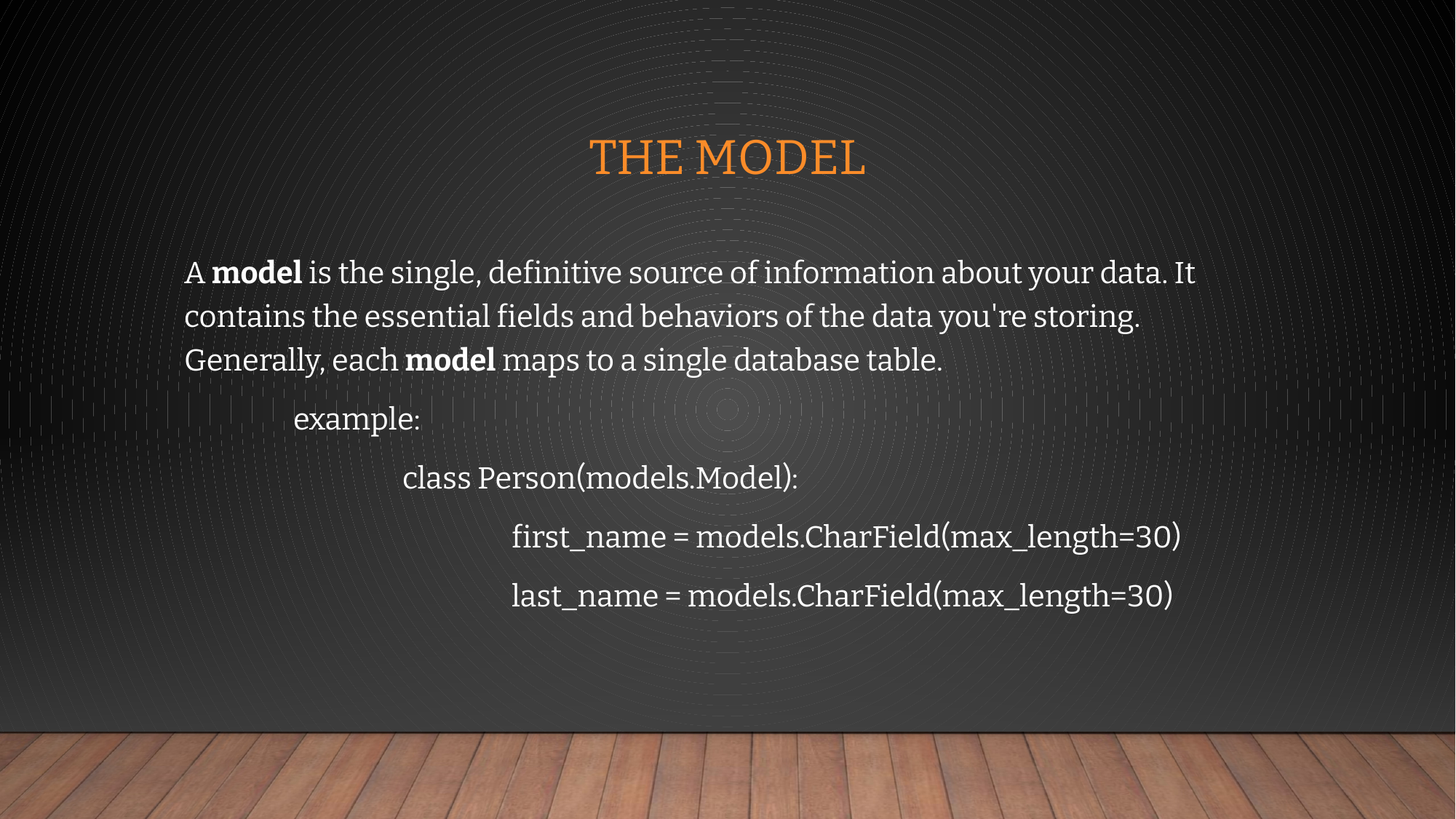

# The model
A model is the single, definitive source of information about your data. It contains the essential fields and behaviors of the data you're storing. Generally, each model maps to a single database table.
	example:
		class Person(models.Model):
			first_name = models.CharField(max_length=30)
			last_name = models.CharField(max_length=30)